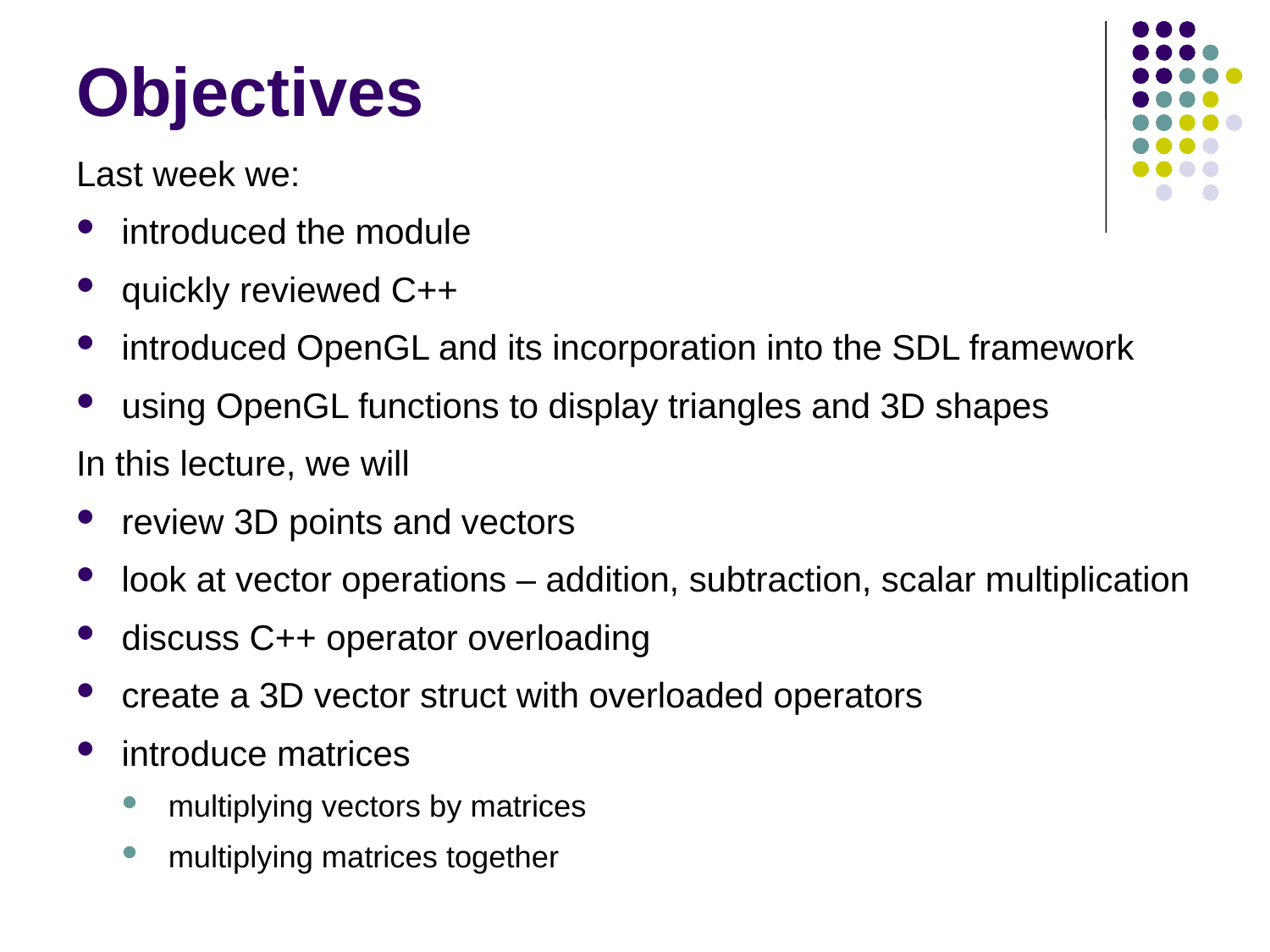

# Objectives
Last week we:
introduced the module
quickly reviewed C++
introduced OpenGL and its incorporation into the SDL framework
using OpenGL functions to display triangles and 3D shapes
In this lecture, we will
review 3D points and vectors
look at vector operations – addition, subtraction, scalar multiplication
discuss C++ operator overloading
create a 3D vector struct with overloaded operators
introduce matrices
multiplying vectors by matrices
multiplying matrices together